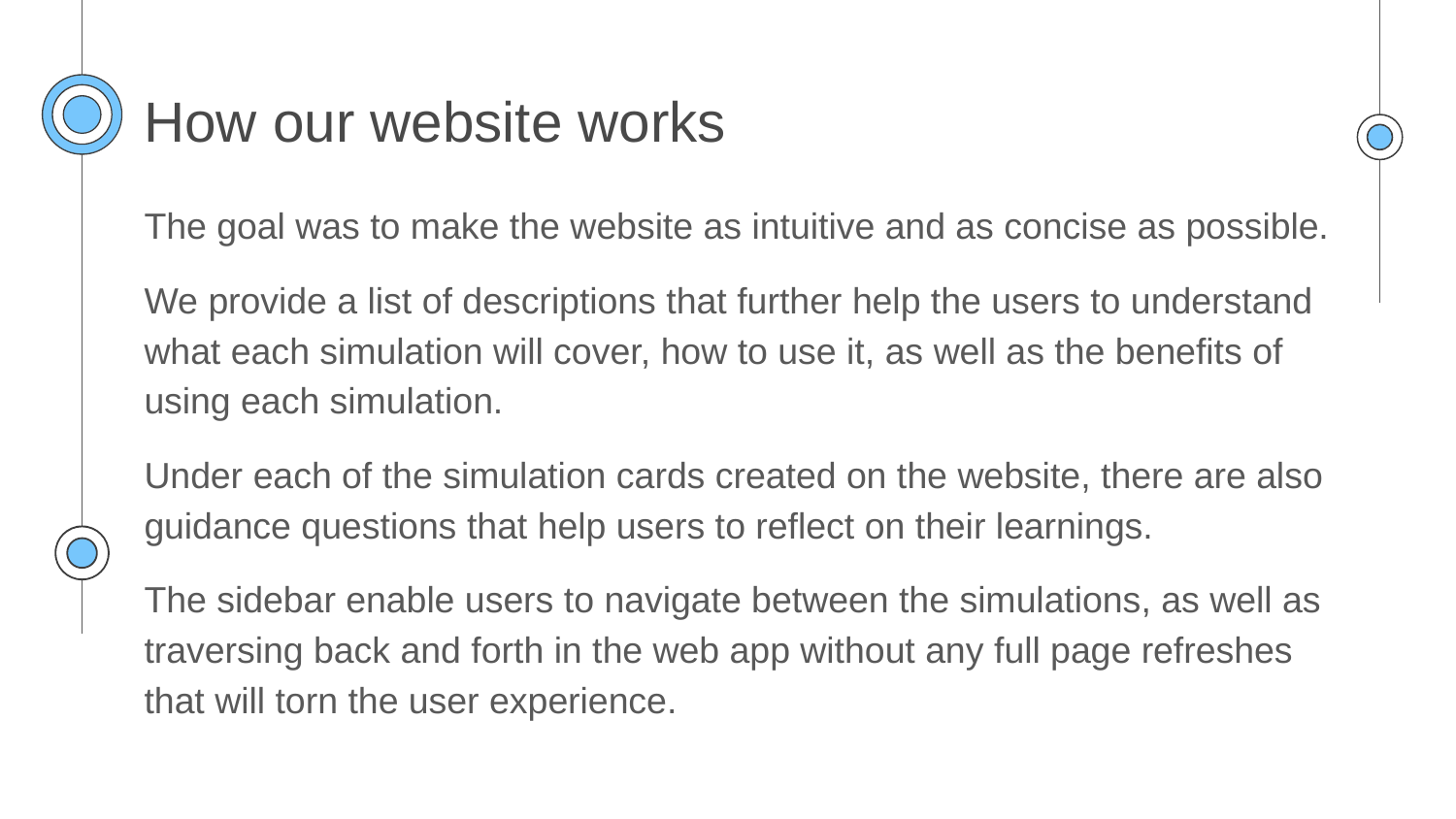

How our website works
The goal was to make the website as intuitive and as concise as possible.
We provide a list of descriptions that further help the users to understand what each simulation will cover, how to use it, as well as the benefits of using each simulation.
Under each of the simulation cards created on the website, there are also guidance questions that help users to reflect on their learnings.
The sidebar enable users to navigate between the simulations, as well as traversing back and forth in the web app without any full page refreshes that will torn the user experience.